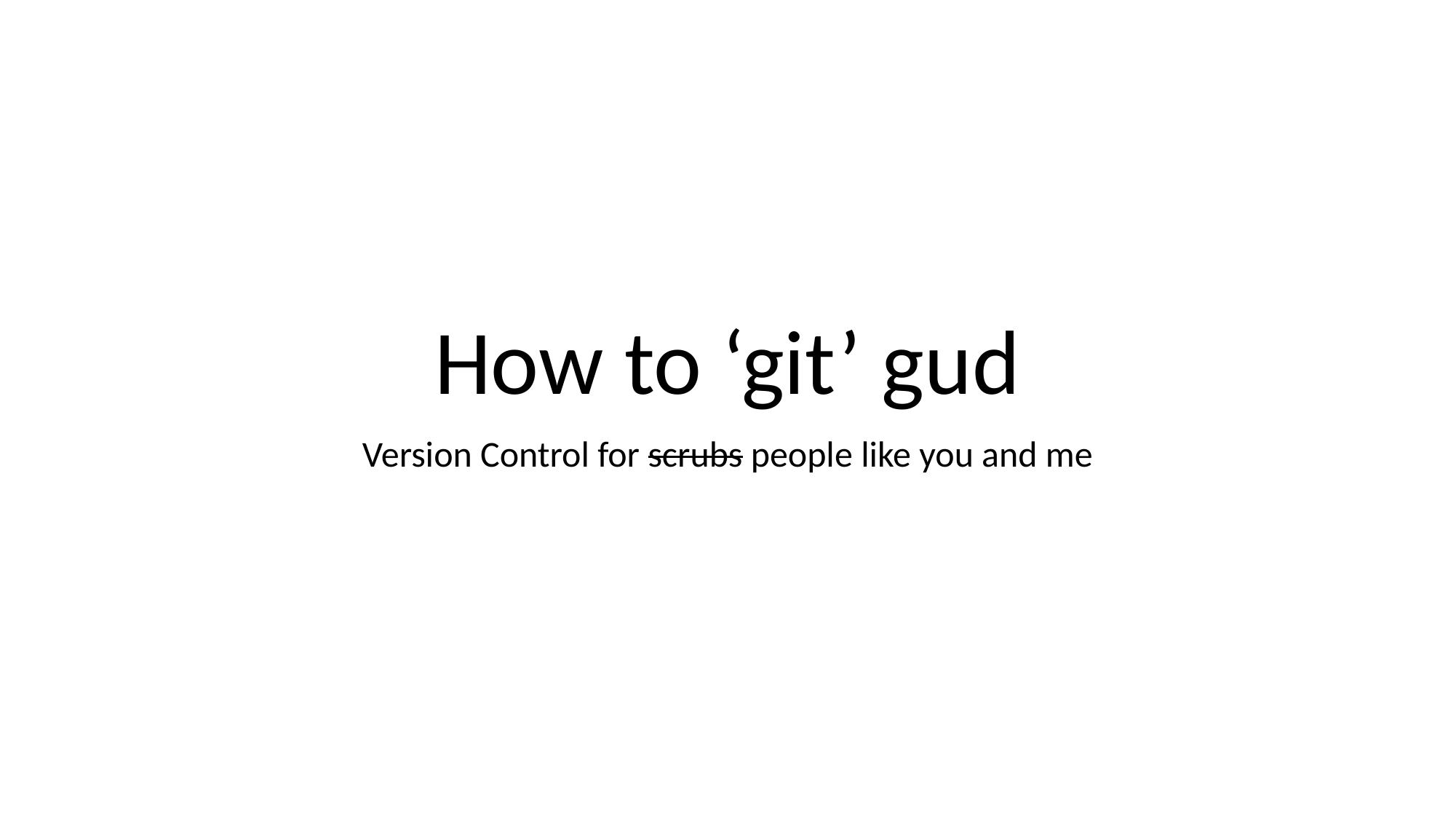

# How to ‘git’ gud
Version Control for scrubs people like you and me